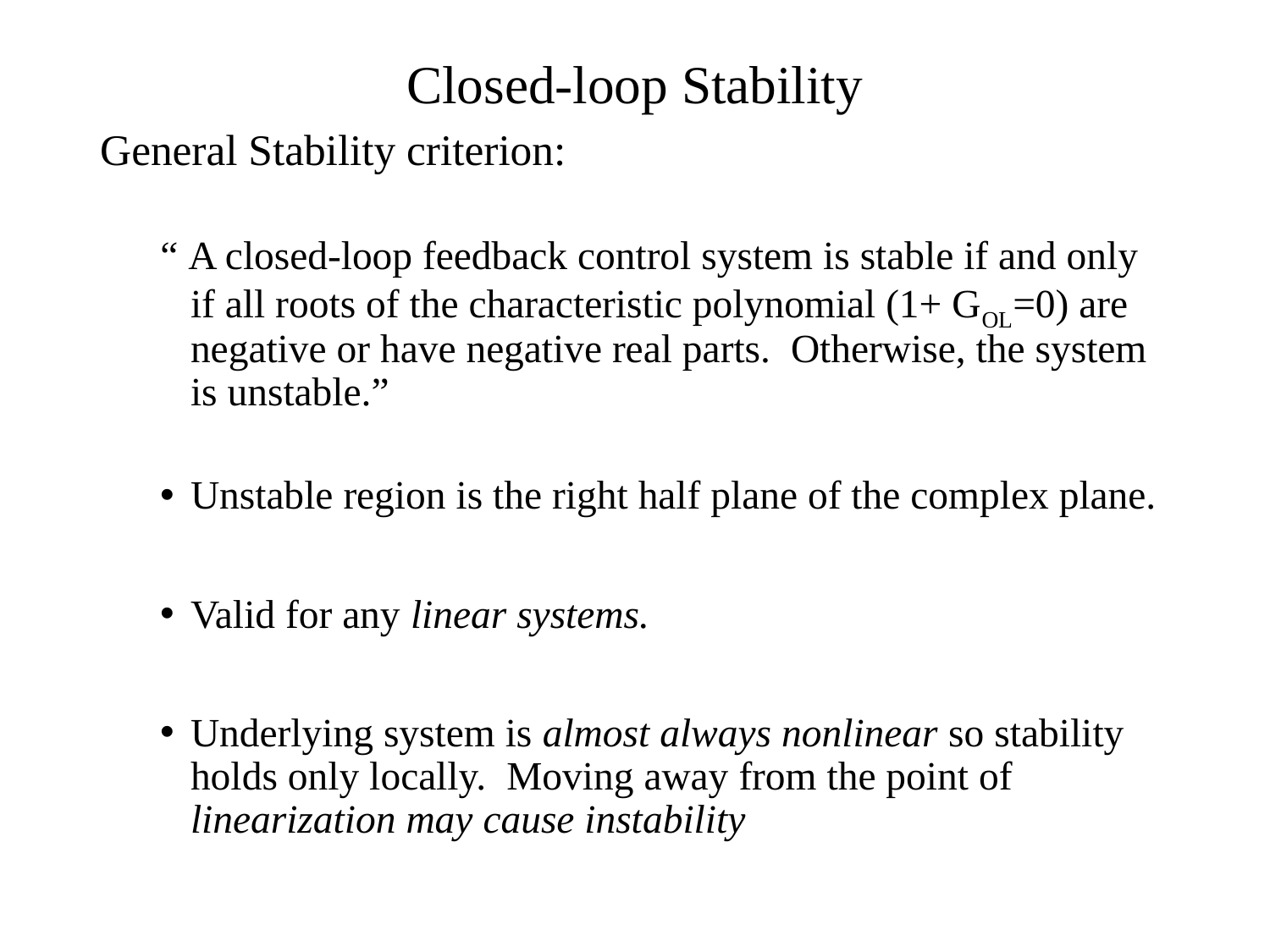

# Closed-loop Stability
General Stability criterion:

“ A closed-loop feedback control system is stable if and only if all roots of the characteristic polynomial (1+ GOL=0) are negative or have negative real parts.  Otherwise, the system is unstable.”

Unstable region is the right half plane of the complex plane.

Valid for any linear systems.

Underlying system is almost always nonlinear so stability holds only locally.  Moving away from the point of linearization may cause instability